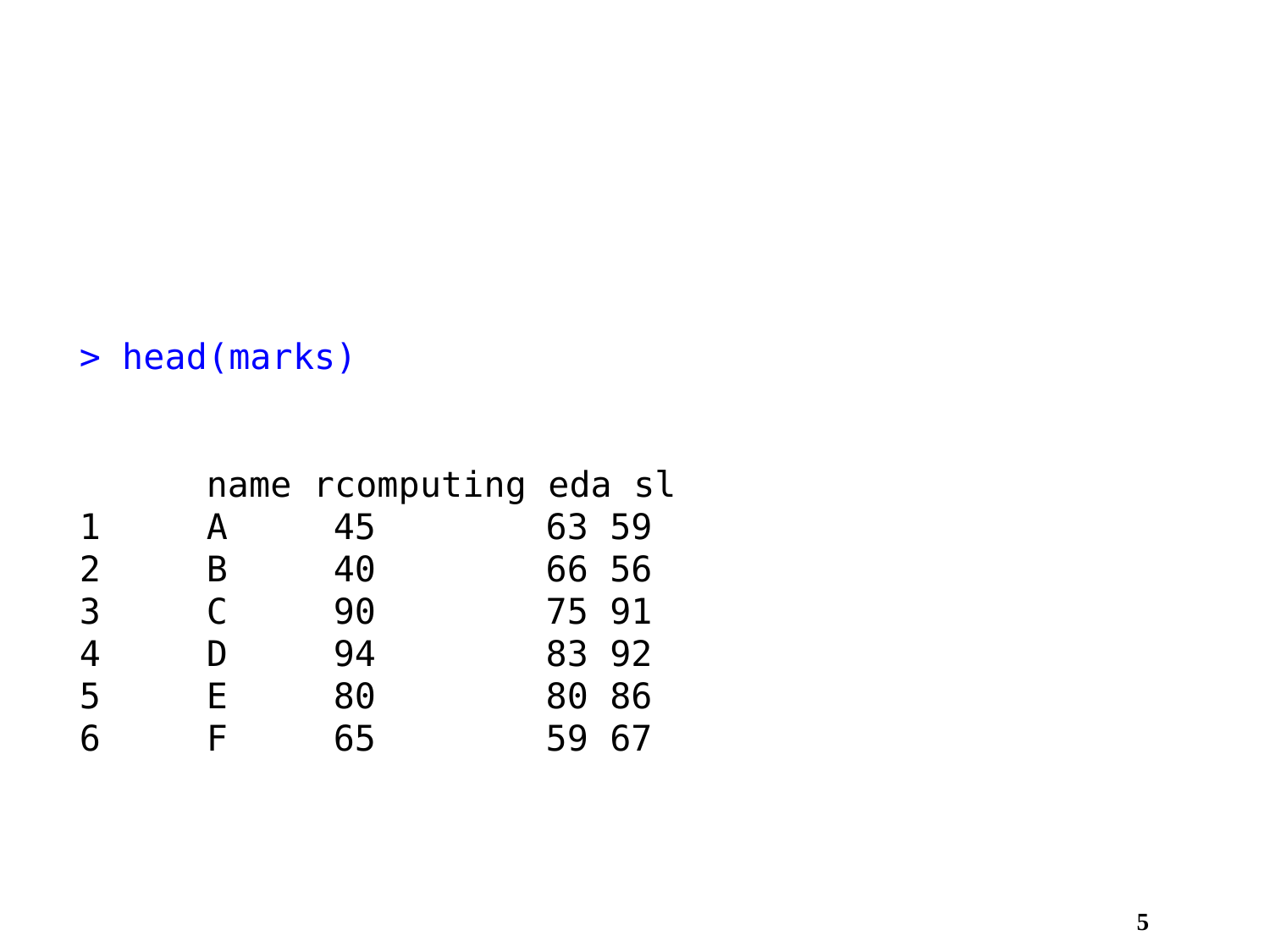

#

> head(marks)

	name rcomputing eda sl
1 	A 	45 	    63 59
2 	B 	40 	    66 56
3 	C 	90 	    75 91
4 	D 	94 	    83 92
5 	E 	80 	    80 86
6 	F 	65 	    59 67